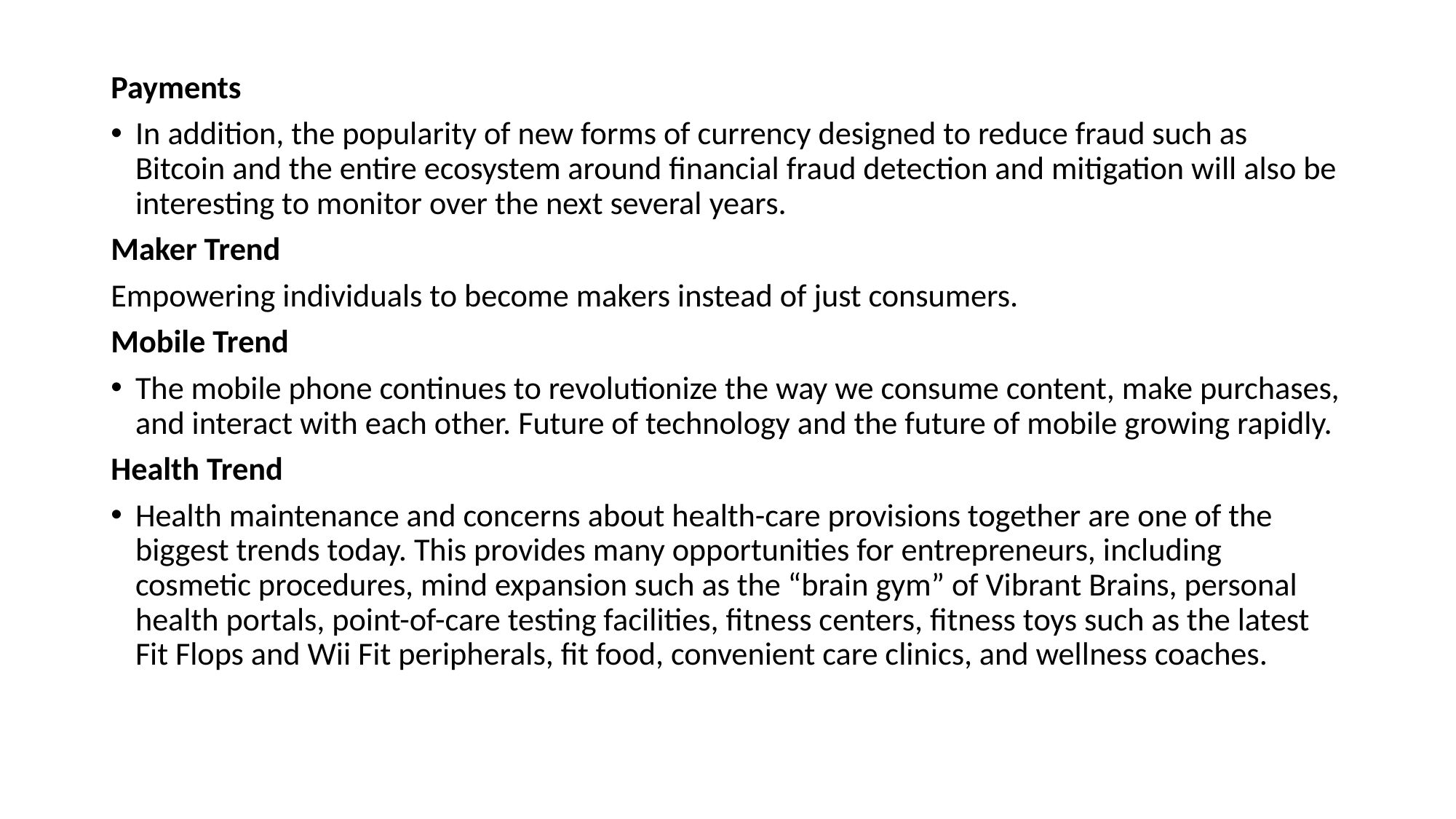

Payments
In addition, the popularity of new forms of currency designed to reduce fraud such as Bitcoin and the entire ecosystem around financial fraud detection and mitigation will also be interesting to monitor over the next several years.
Maker Trend
Empowering individuals to become makers instead of just consumers.
Mobile Trend
The mobile phone continues to revolutionize the way we consume content, make purchases, and interact with each other. Future of technology and the future of mobile growing rapidly.
Health Trend
Health maintenance and concerns about health-care provisions together are one of the biggest trends today. This provides many opportunities for entrepreneurs, including cosmetic procedures, mind expansion such as the “brain gym” of Vibrant Brains, personal health portals, point-of-care testing facilities, fitness centers, fitness toys such as the latest Fit Flops and Wii Fit peripherals, fit food, convenient care clinics, and wellness coaches.